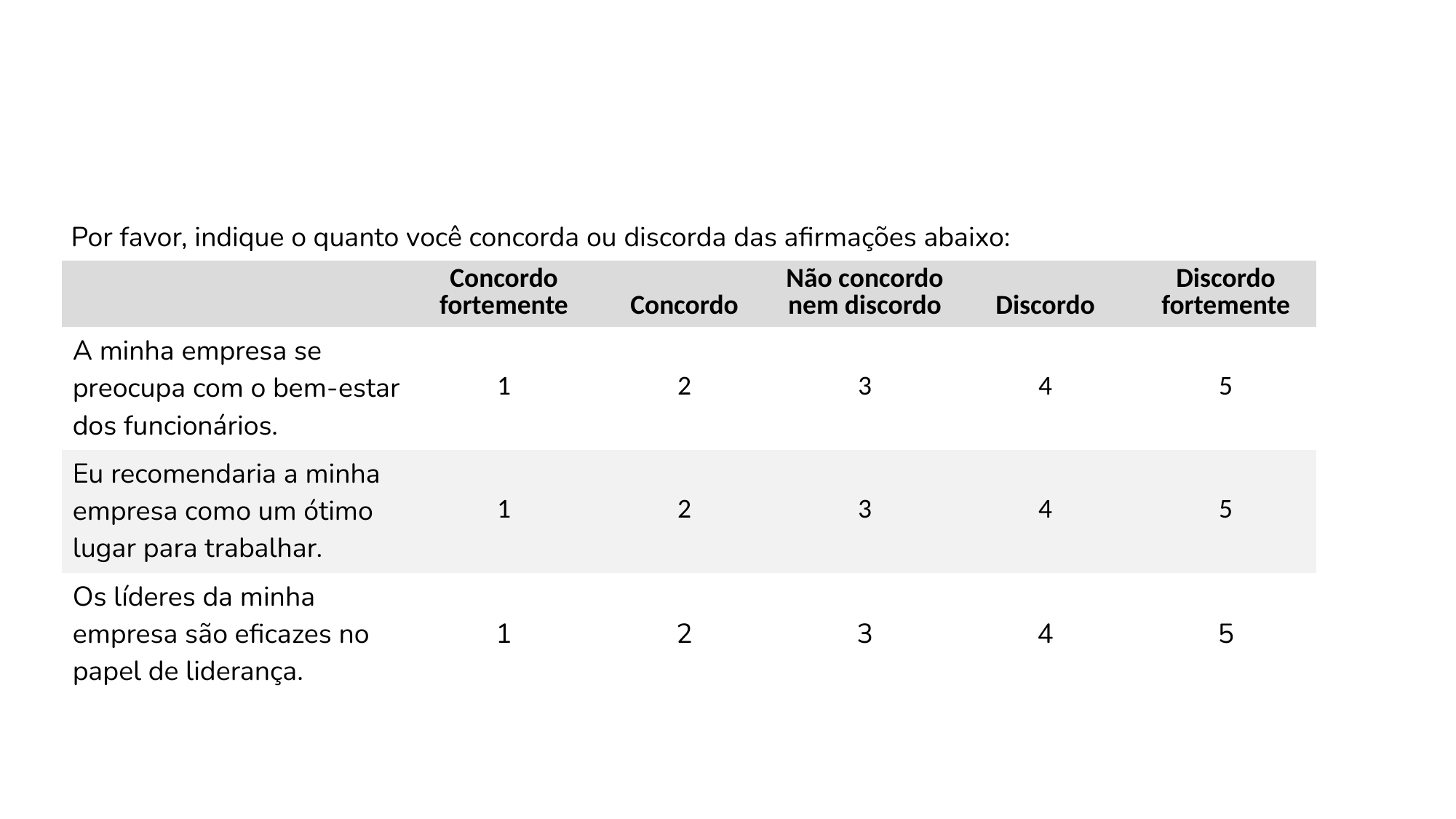

Por favor, indique o quanto você concorda ou discorda das afirmações abaixo:
|  | Concordo fortemente | Concordo | Não concordo nem discordo | Discordo | Discordo fortemente |
| --- | --- | --- | --- | --- | --- |
| A minha empresa se preocupa com o bem-estar dos funcionários. | 1 | 2 | 3 | 4 | 5 |
| Eu recomendaria a minha empresa como um ótimo lugar para trabalhar. | 1 | 2 | 3 | 4 | 5 |
| Os líderes da minha empresa são eficazes no papel de liderança. | 1 | 2 | 3 | 4 | 5 |